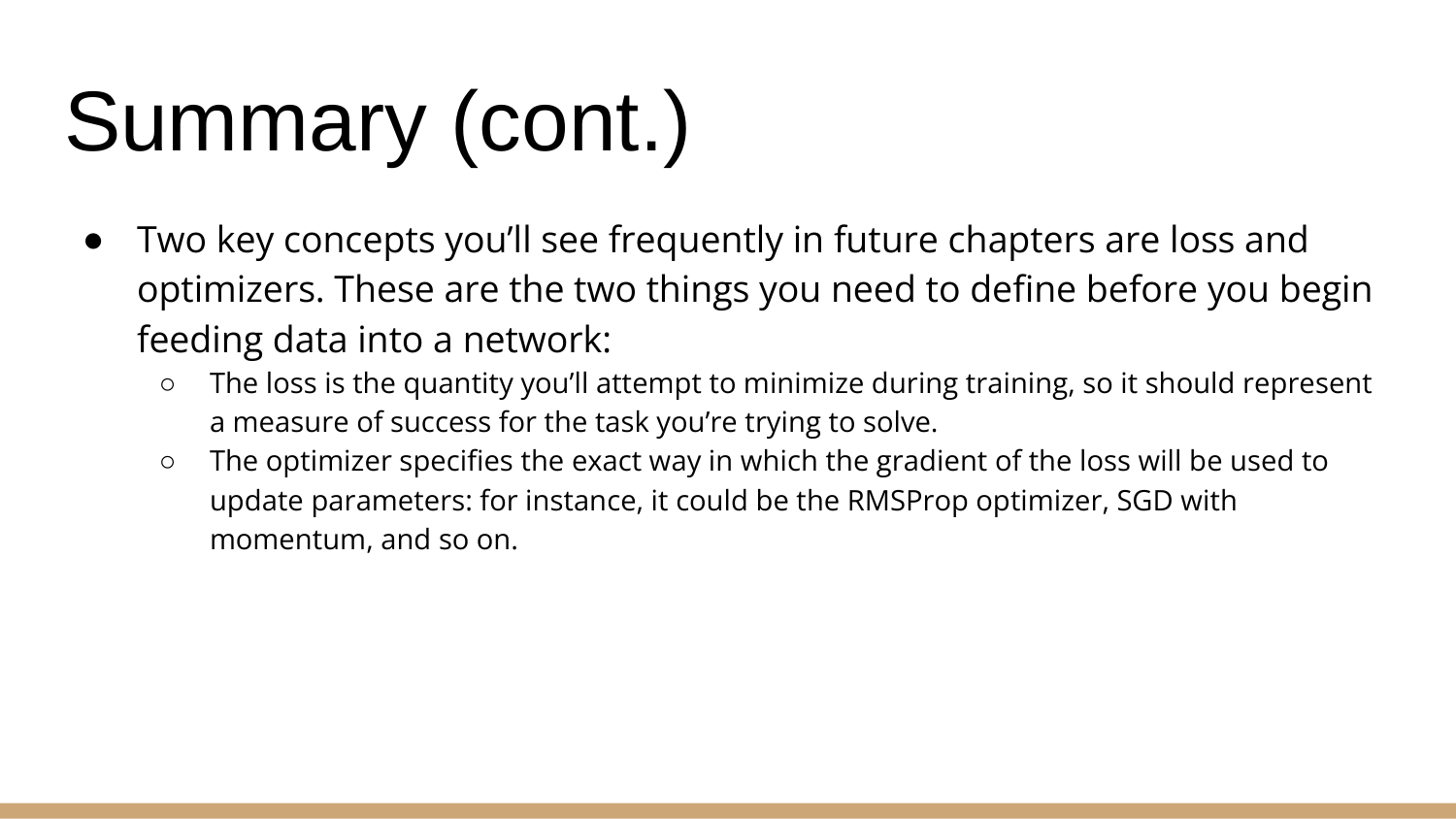

# Summary (cont.)
Two key concepts you’ll see frequently in future chapters are loss and optimizers. These are the two things you need to define before you begin feeding data into a network:
The loss is the quantity you’ll attempt to minimize during training, so it should represent a measure of success for the task you’re trying to solve.
The optimizer specifies the exact way in which the gradient of the loss will be used to update parameters: for instance, it could be the RMSProp optimizer, SGD with momentum, and so on.